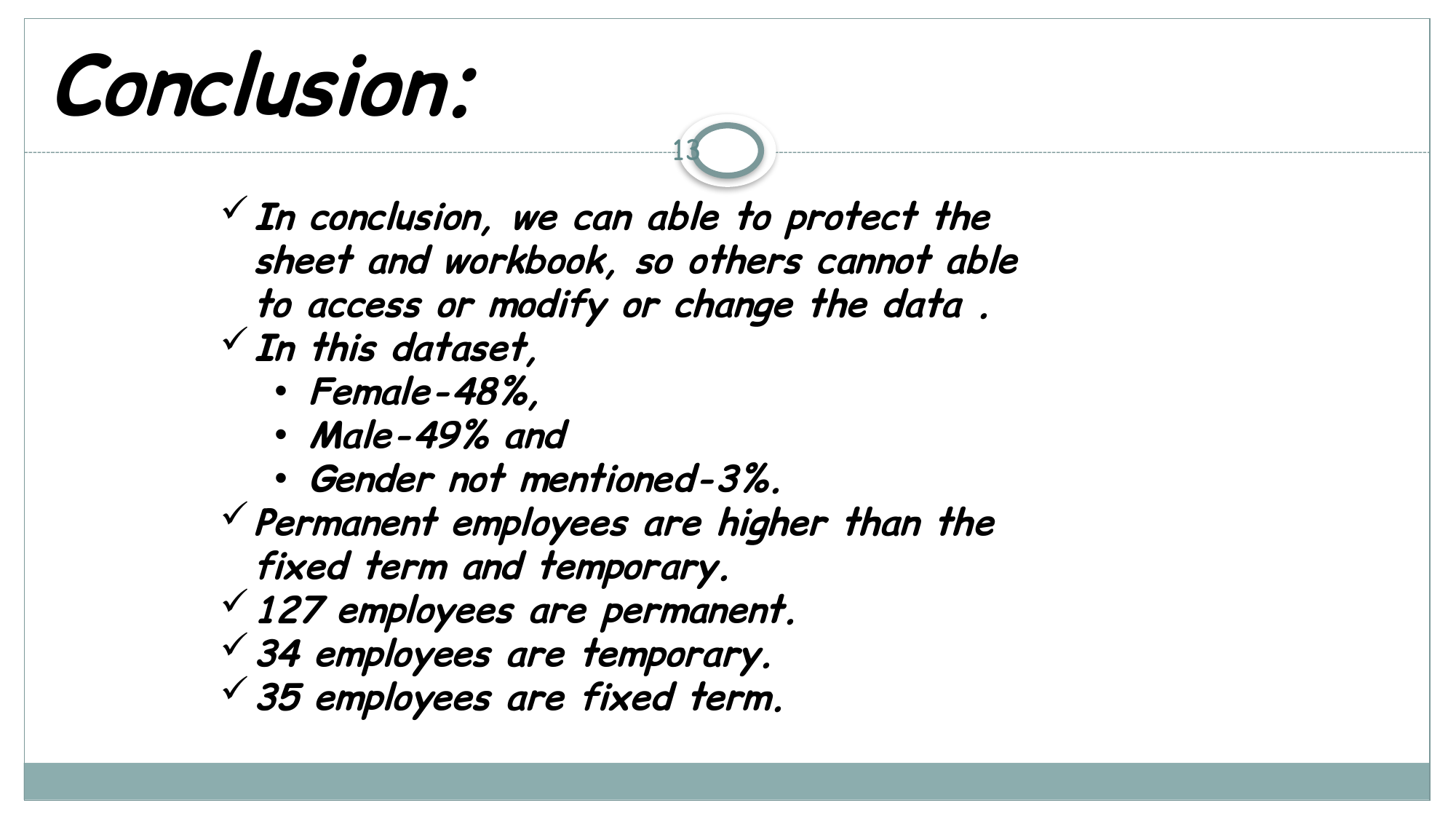

# Conclusion:
13
In conclusion, we can able to protect the sheet and workbook, so others cannot able to access or modify or change the data .
In this dataset,
Female-48%,
Male-49% and
Gender not mentioned-3%.
Permanent employees are higher than the fixed term and temporary.
127 employees are permanent.
34 employees are temporary.
35 employees are fixed term.